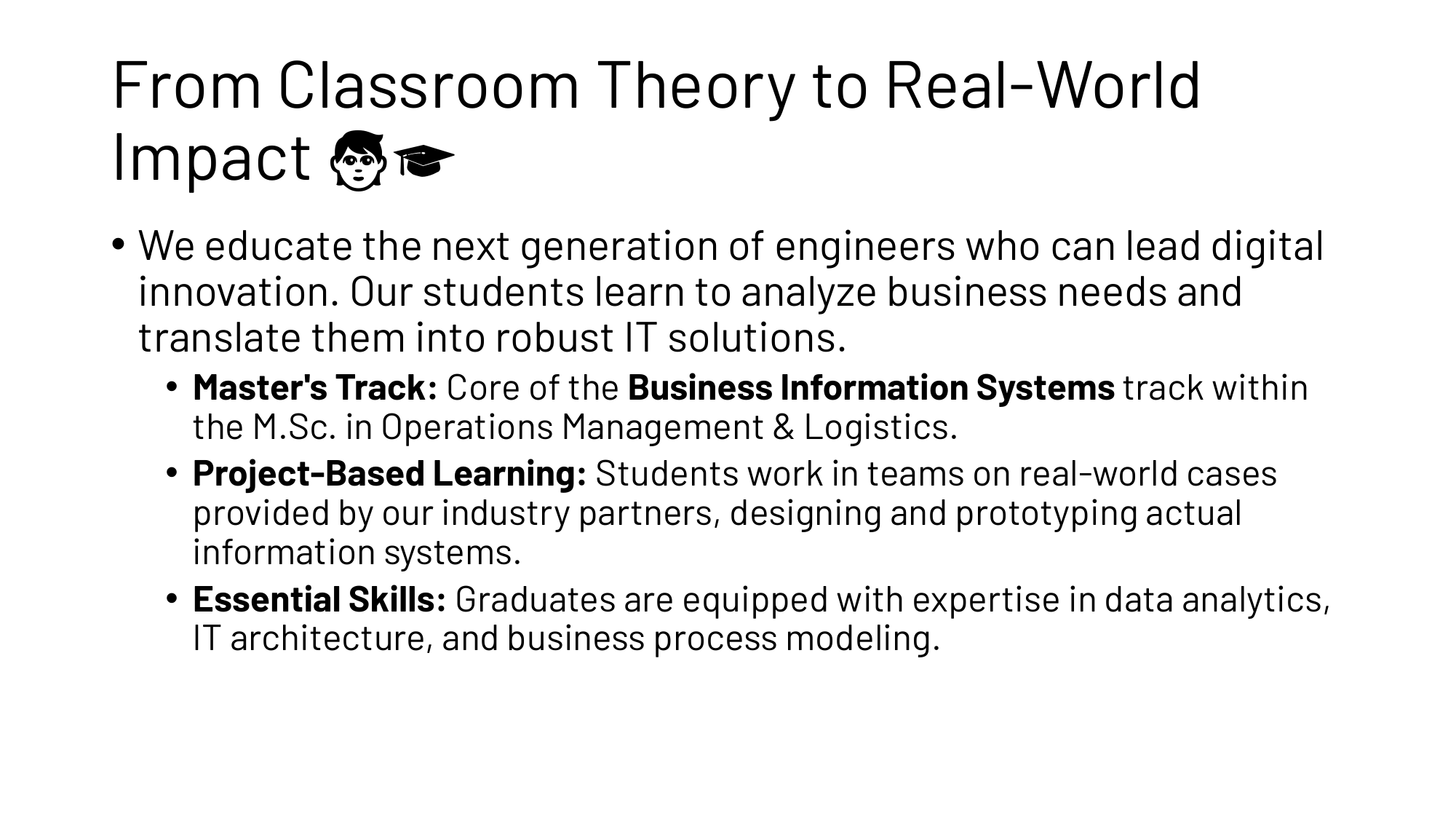

# From Classroom Theory to Real-World Impact 🧑‍🎓
We educate the next generation of engineers who can lead digital innovation. Our students learn to analyze business needs and translate them into robust IT solutions.
Master's Track: Core of the Business Information Systems track within the M.Sc. in Operations Management & Logistics.
Project-Based Learning: Students work in teams on real-world cases provided by our industry partners, designing and prototyping actual information systems.
Essential Skills: Graduates are equipped with expertise in data analytics, IT architecture, and business process modeling.